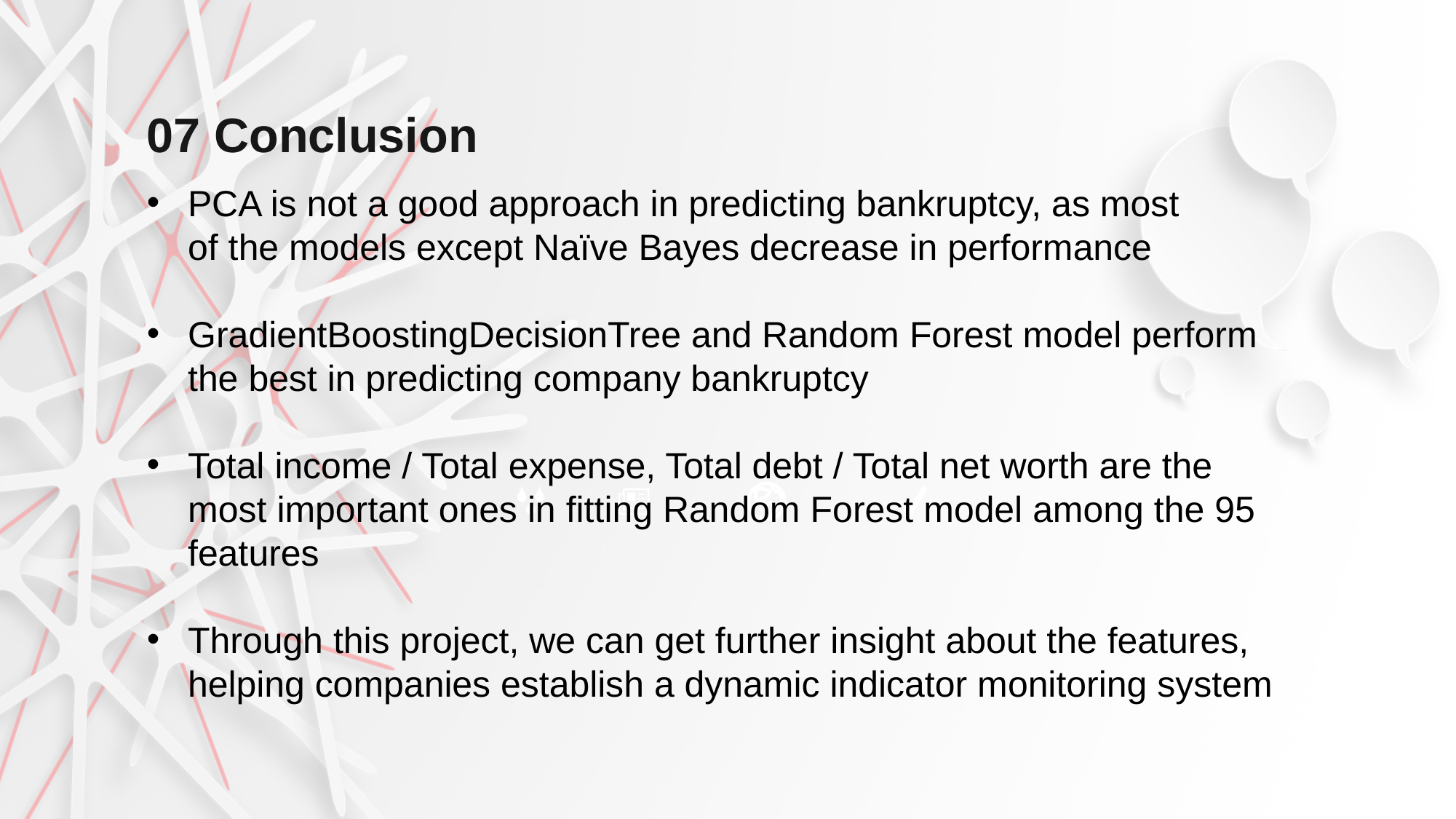

07 Conclusion
PCA is not a good approach in predicting bankruptcy, as most of the models except Naïve Bayes decrease in performance

GradientBoostingDecisionTree and Random Forest model perform the best in predicting company bankruptcy

Total income / Total expense, Total debt / Total net worth are the most important ones in fitting Random Forest model among the 95 features

Through this project, we can get further insight about the features, helping companies establish a dynamic indicator monitoring system